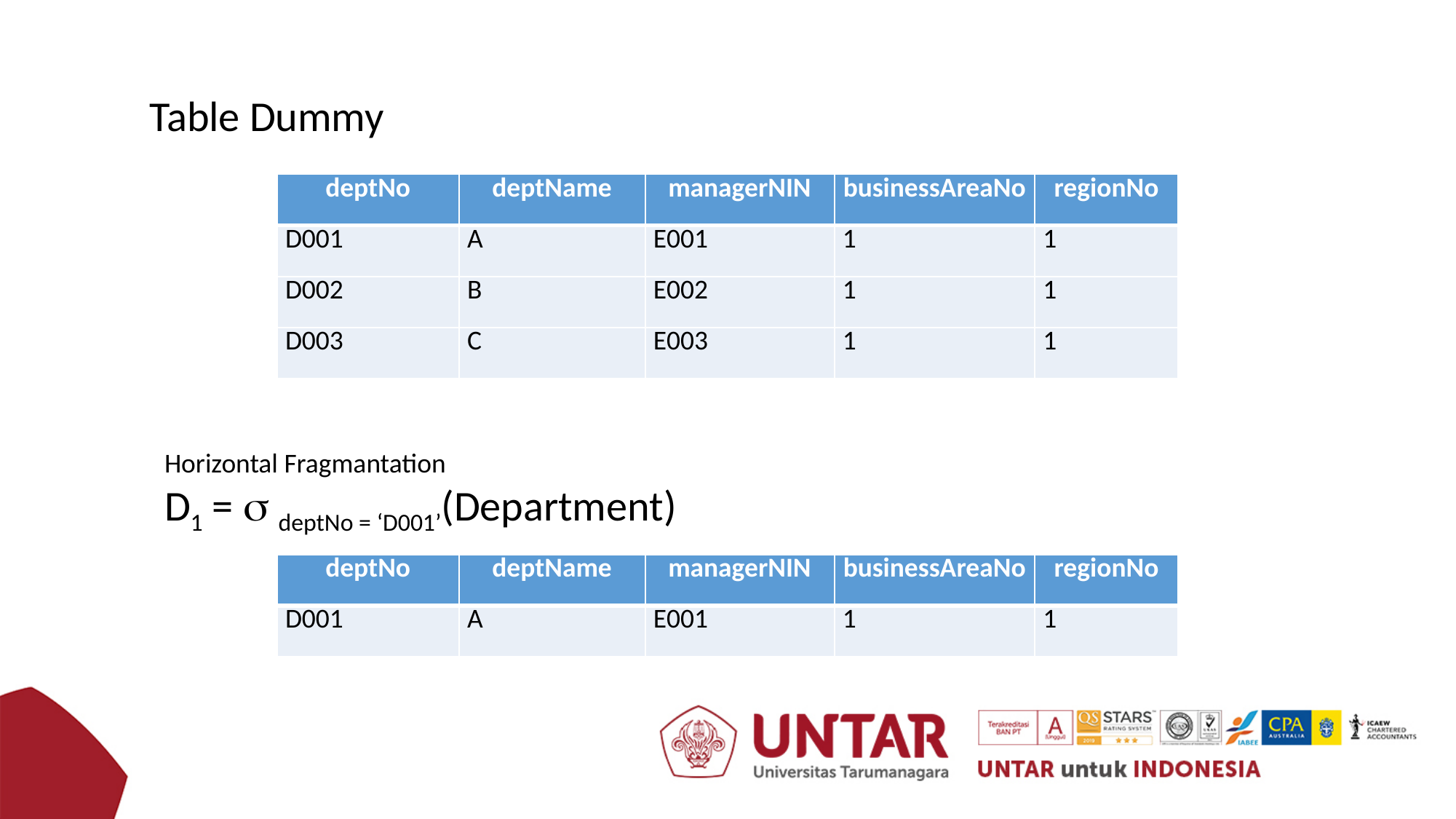

Table Dummy
| deptNo | deptName | managerNIN | businessAreaNo | regionNo |
| --- | --- | --- | --- | --- |
| D001 | A | E001 | 1 | 1 |
| D002 | B | E002 | 1 | 1 |
| D003 | C | E003 | 1 | 1 |
Horizontal Fragmantation
D1 = σ deptNo = ‘D001’(Department)
| deptNo | deptName | managerNIN | businessAreaNo | regionNo |
| --- | --- | --- | --- | --- |
| D001 | A | E001 | 1 | 1 |